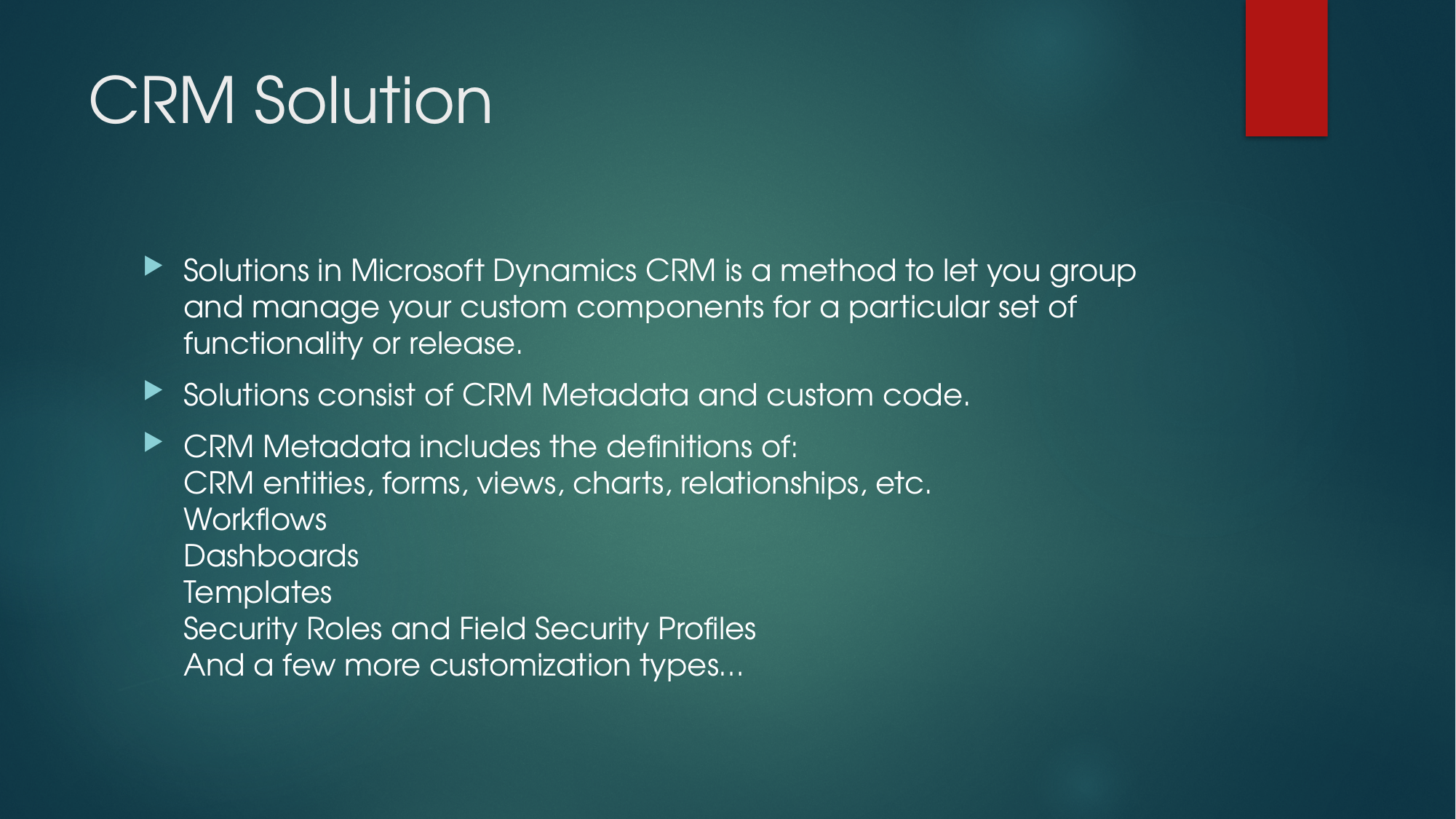

# CRM Solution
Solutions in Microsoft Dynamics CRM is a method to let you group and manage your custom components for a particular set of functionality or release.
Solutions consist of CRM Metadata and custom code.
CRM Metadata includes the definitions of:
CRM entities, forms, views, charts, relationships, etc.
Workflows
Dashboards
Templates
Security Roles and Field Security Profiles
And a few more customization types…